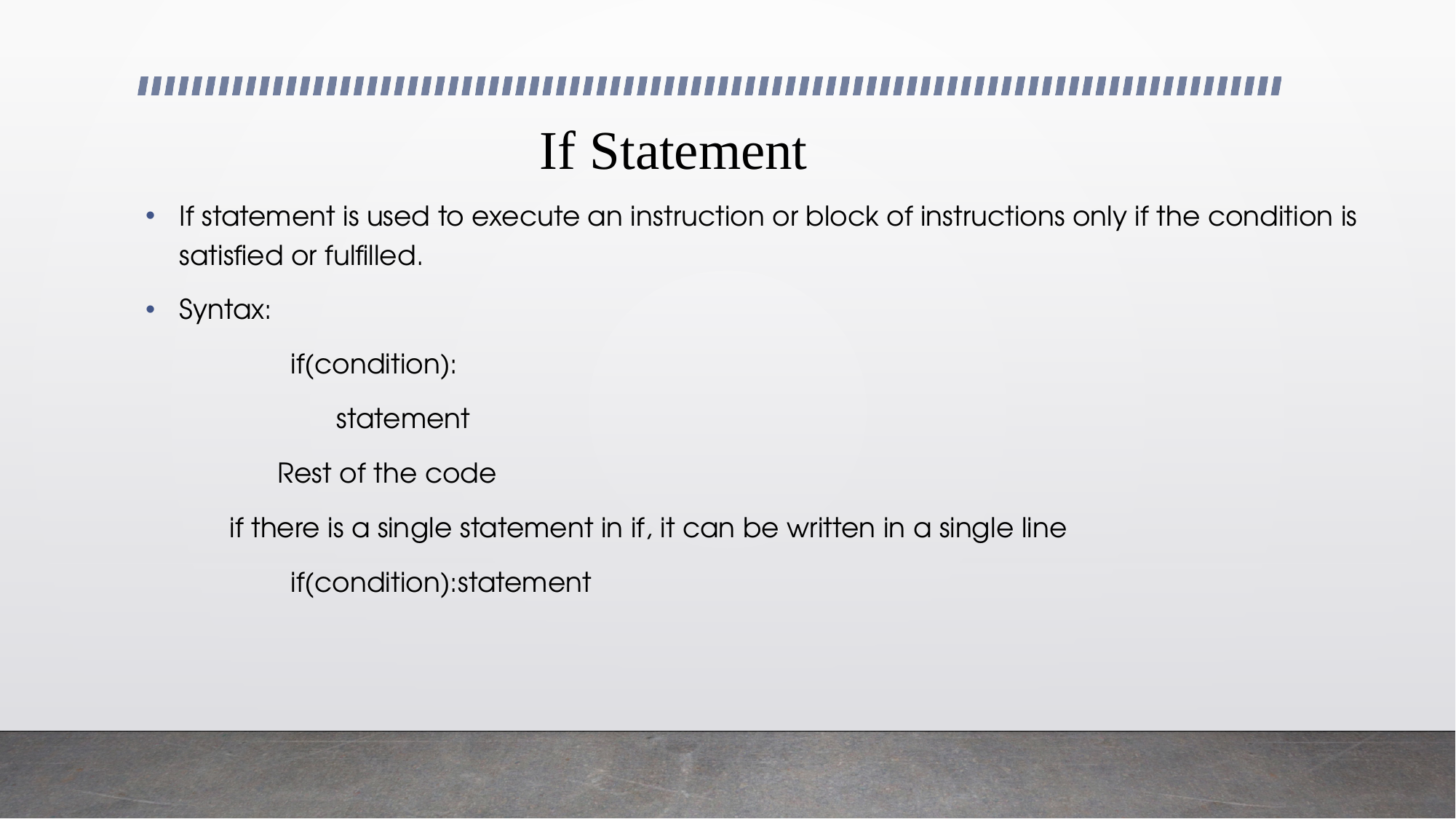

# If Statement
If statement is used to execute an instruction or block of instructions only if the condition is satisfied or fulfilled.
Syntax:
                   if(condition):
                         statement
	   Rest of the code
           if there is a single statement in if, it can be written in a single line
                   if(condition):statement